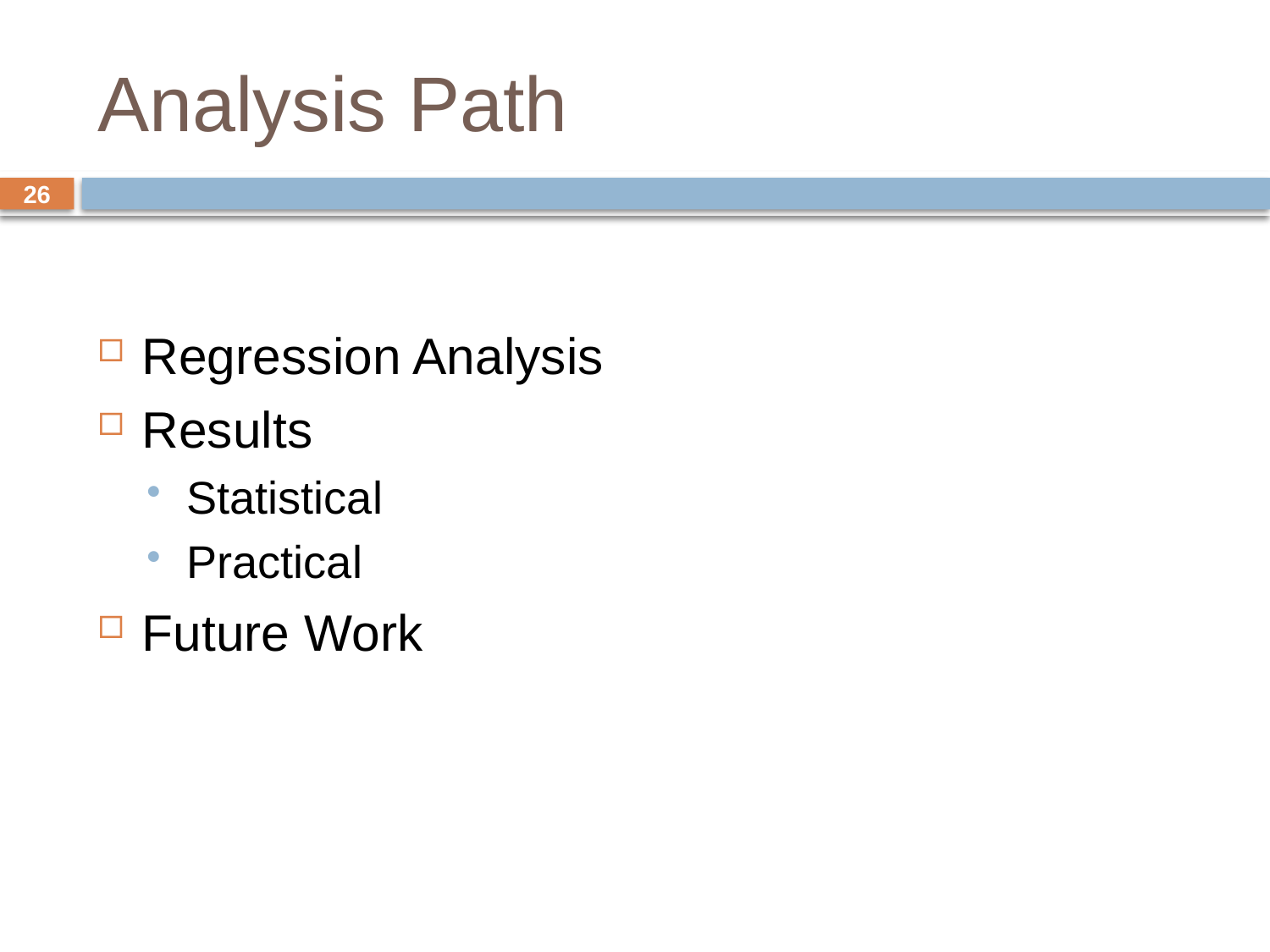

# Analysis Path
26
Regression Analysis
Results
Statistical
Practical
Future Work